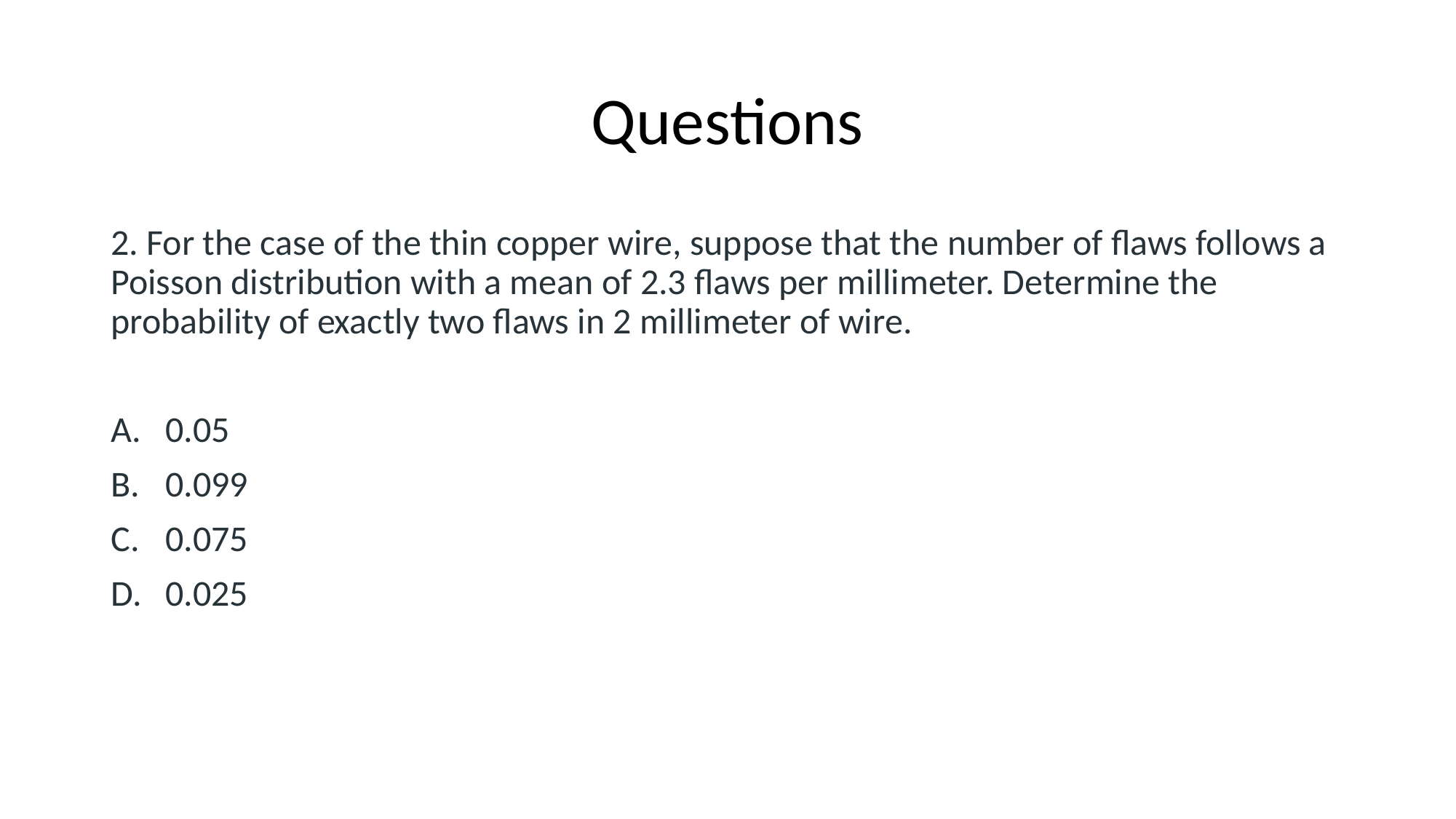

# Questions
2. For the case of the thin copper wire, suppose that the number of flaws follows a Poisson distribution with a mean of 2.3 flaws per millimeter. Determine the probability of exactly two flaws in 2 millimeter of wire.

0.05
0.099
0.075
0.025